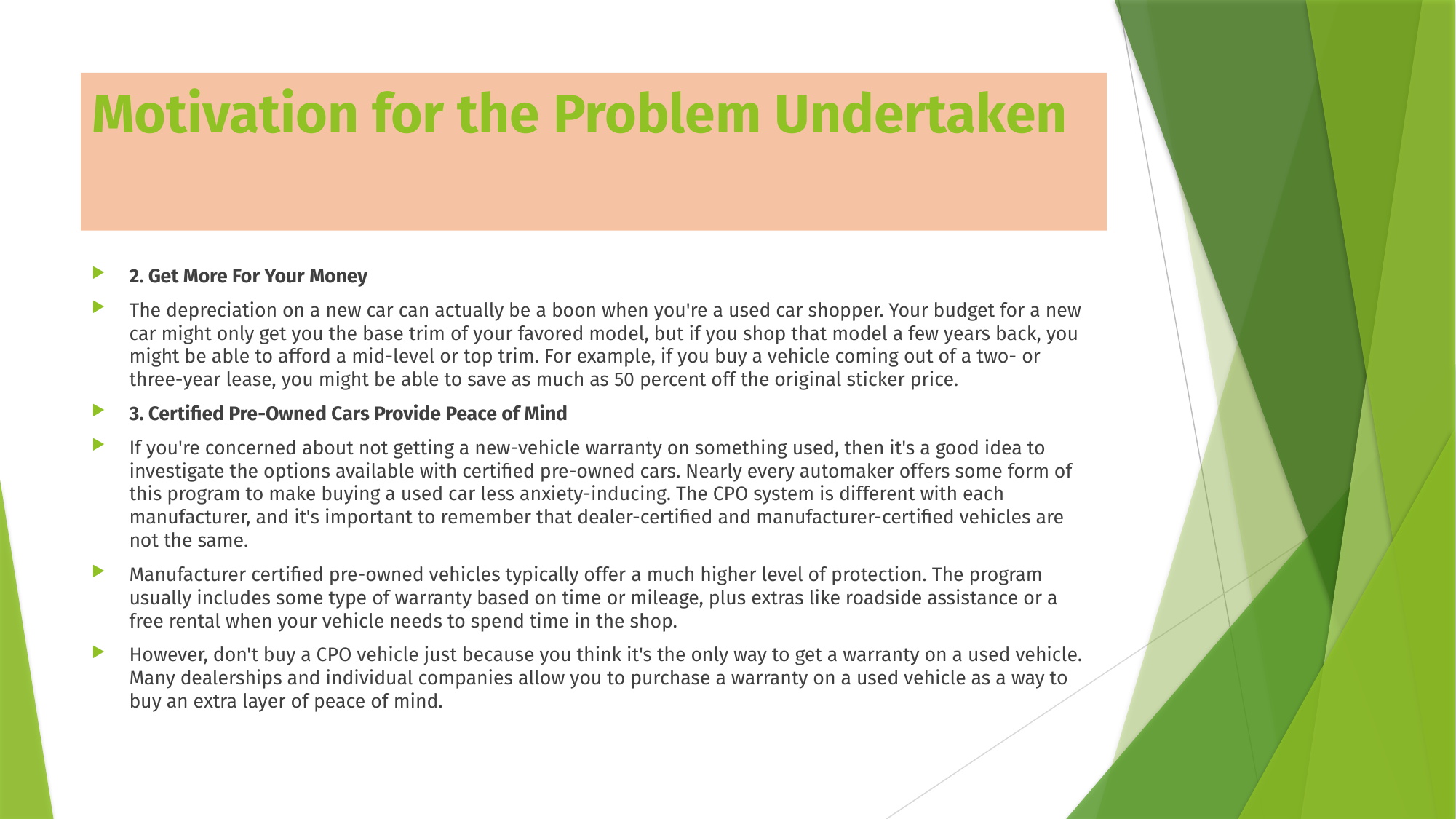

# Motivation for the Problem Undertaken
2. Get More For Your Money
The depreciation on a new car can actually be a boon when you're a used car shopper. Your budget for a new car might only get you the base trim of your favored model, but if you shop that model a few years back, you might be able to afford a mid-level or top trim. For example, if you buy a vehicle coming out of a two- or three-year lease, you might be able to save as much as 50 percent off the original sticker price.
3. Certified Pre-Owned Cars Provide Peace of Mind
If you're concerned about not getting a new-vehicle warranty on something used, then it's a good idea to investigate the options available with certified pre-owned cars. Nearly every automaker offers some form of this program to make buying a used car less anxiety-inducing. The CPO system is different with each manufacturer, and it's important to remember that dealer-certified and manufacturer-certified vehicles are not the same.
Manufacturer certified pre-owned vehicles typically offer a much higher level of protection. The program usually includes some type of warranty based on time or mileage, plus extras like roadside assistance or a free rental when your vehicle needs to spend time in the shop.
However, don't buy a CPO vehicle just because you think it's the only way to get a warranty on a used vehicle. Many dealerships and individual companies allow you to purchase a warranty on a used vehicle as a way to buy an extra layer of peace of mind.